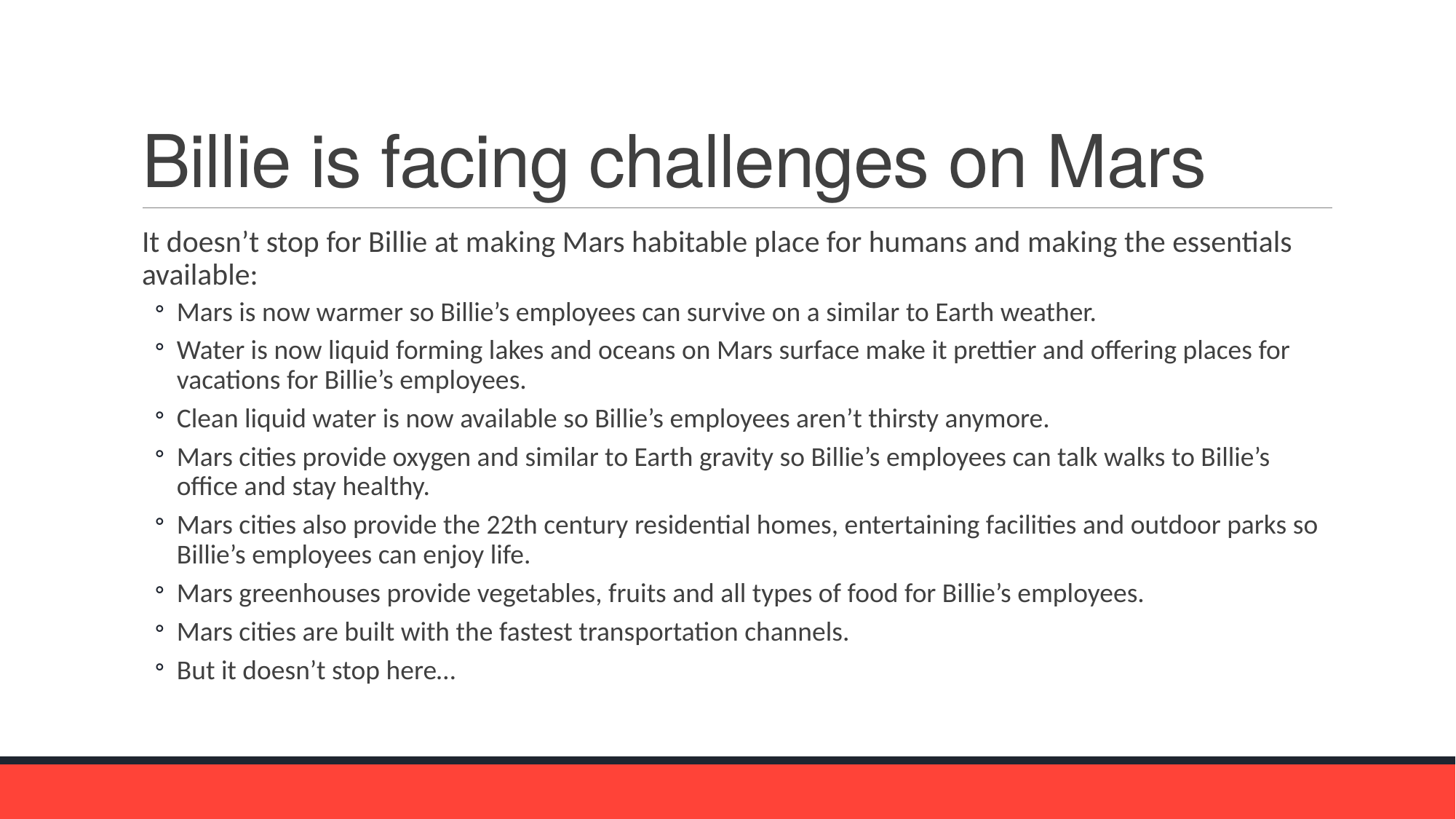

# Billie is facing challenges on Mars
It doesn’t stop for Billie at making Mars habitable place for humans and making the essentials available:
Mars is now warmer so Billie’s employees can survive on a similar to Earth weather.
Water is now liquid forming lakes and oceans on Mars surface make it prettier and offering places for vacations for Billie’s employees.
Clean liquid water is now available so Billie’s employees aren’t thirsty anymore.
Mars cities provide oxygen and similar to Earth gravity so Billie’s employees can talk walks to Billie’s office and stay healthy.
Mars cities also provide the 22th century residential homes, entertaining facilities and outdoor parks so Billie’s employees can enjoy life.
Mars greenhouses provide vegetables, fruits and all types of food for Billie’s employees.
Mars cities are built with the fastest transportation channels.
But it doesn’t stop here…